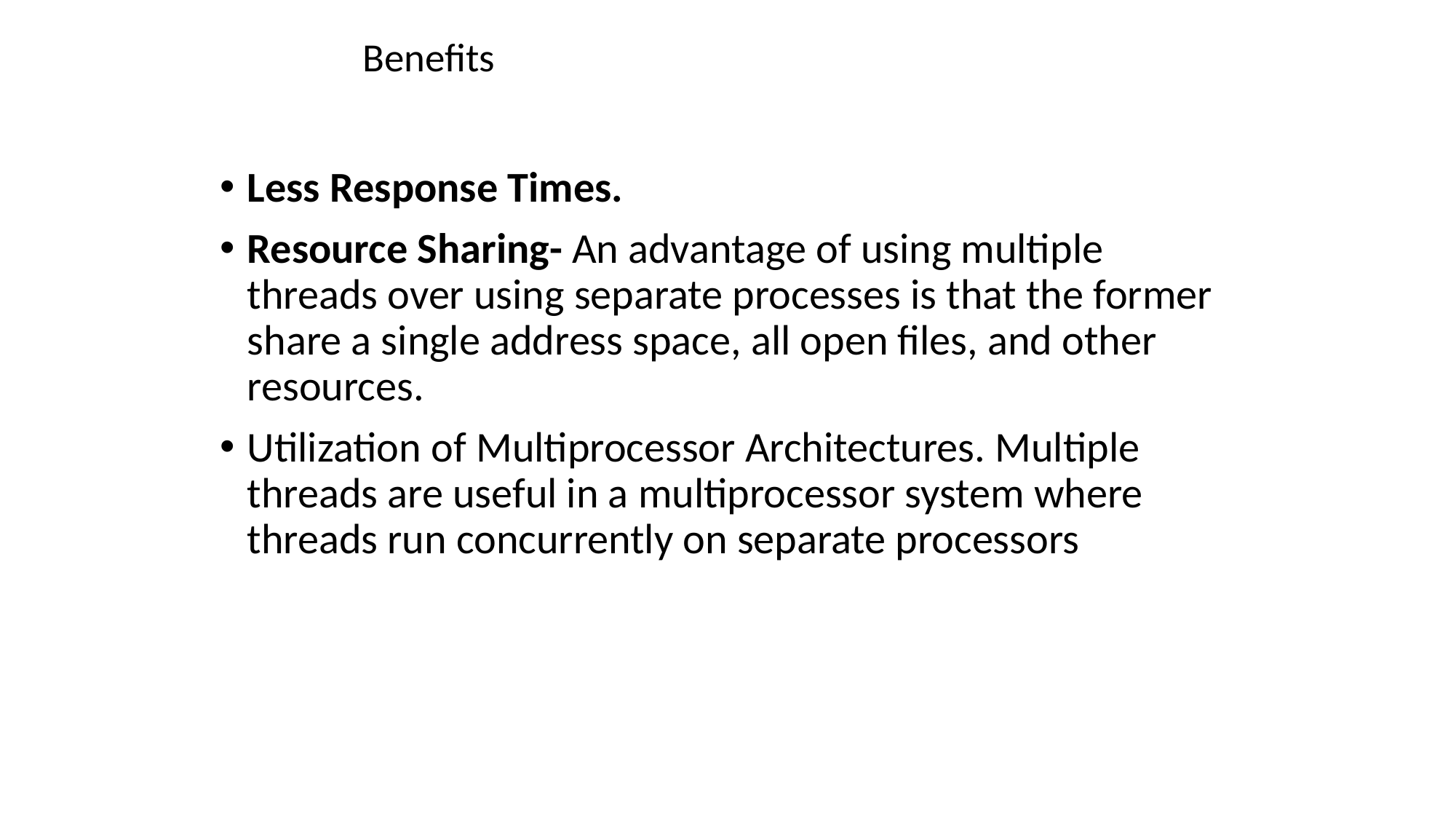

# Benefits

Less Response Times.
Resource Sharing- An advantage of using multiple threads over using separate processes is that the former share a single address space, all open files, and other resources.
Utilization of Multiprocessor Architectures. Multiple threads are useful in a multiprocessor system where threads run concurrently on separate processors